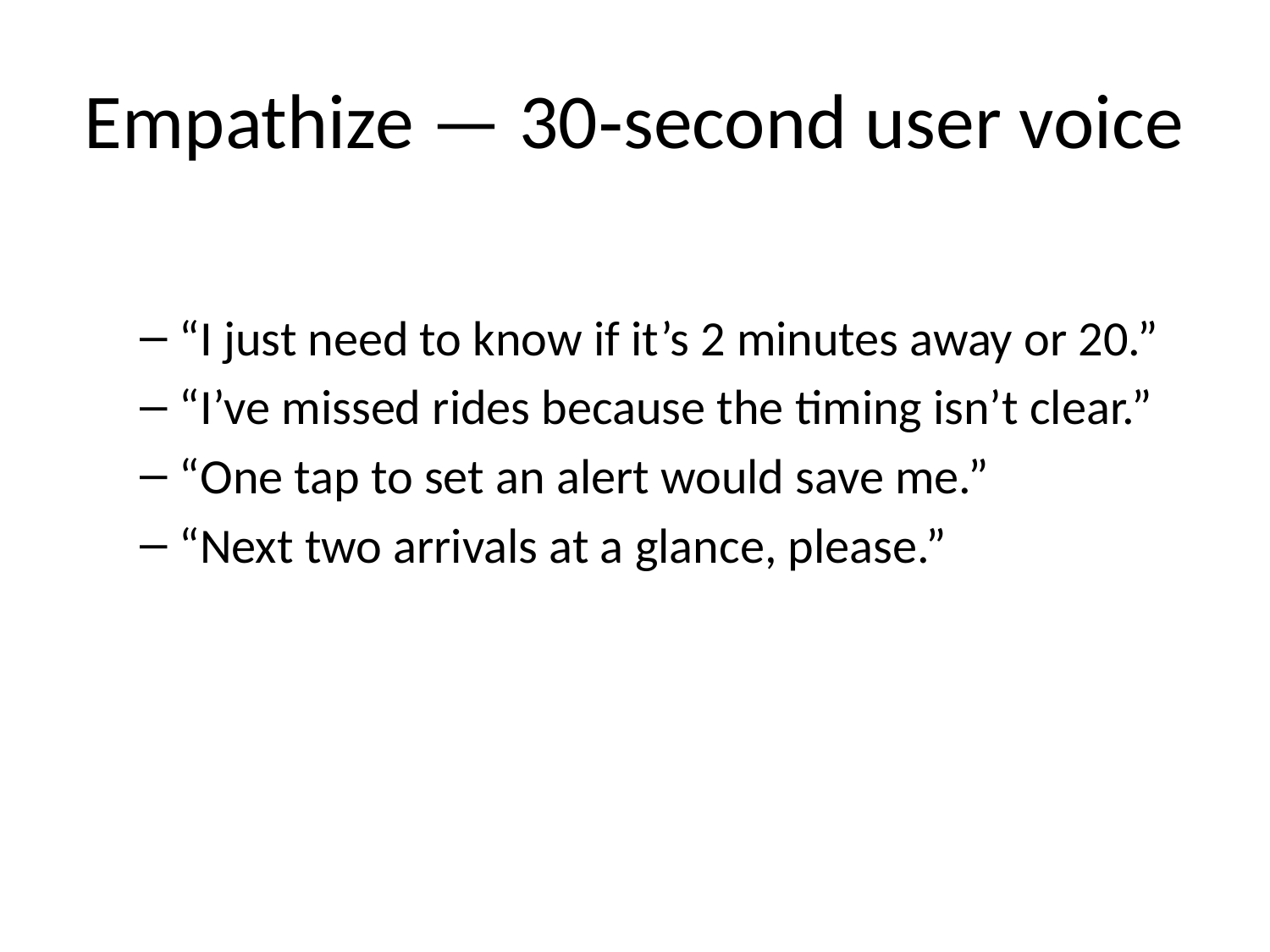

# Empathize — 30‑second user voice

“I just need to know if it’s 2 minutes away or 20.”
“I’ve missed rides because the timing isn’t clear.”
“One tap to set an alert would save me.”
“Next two arrivals at a glance, please.”